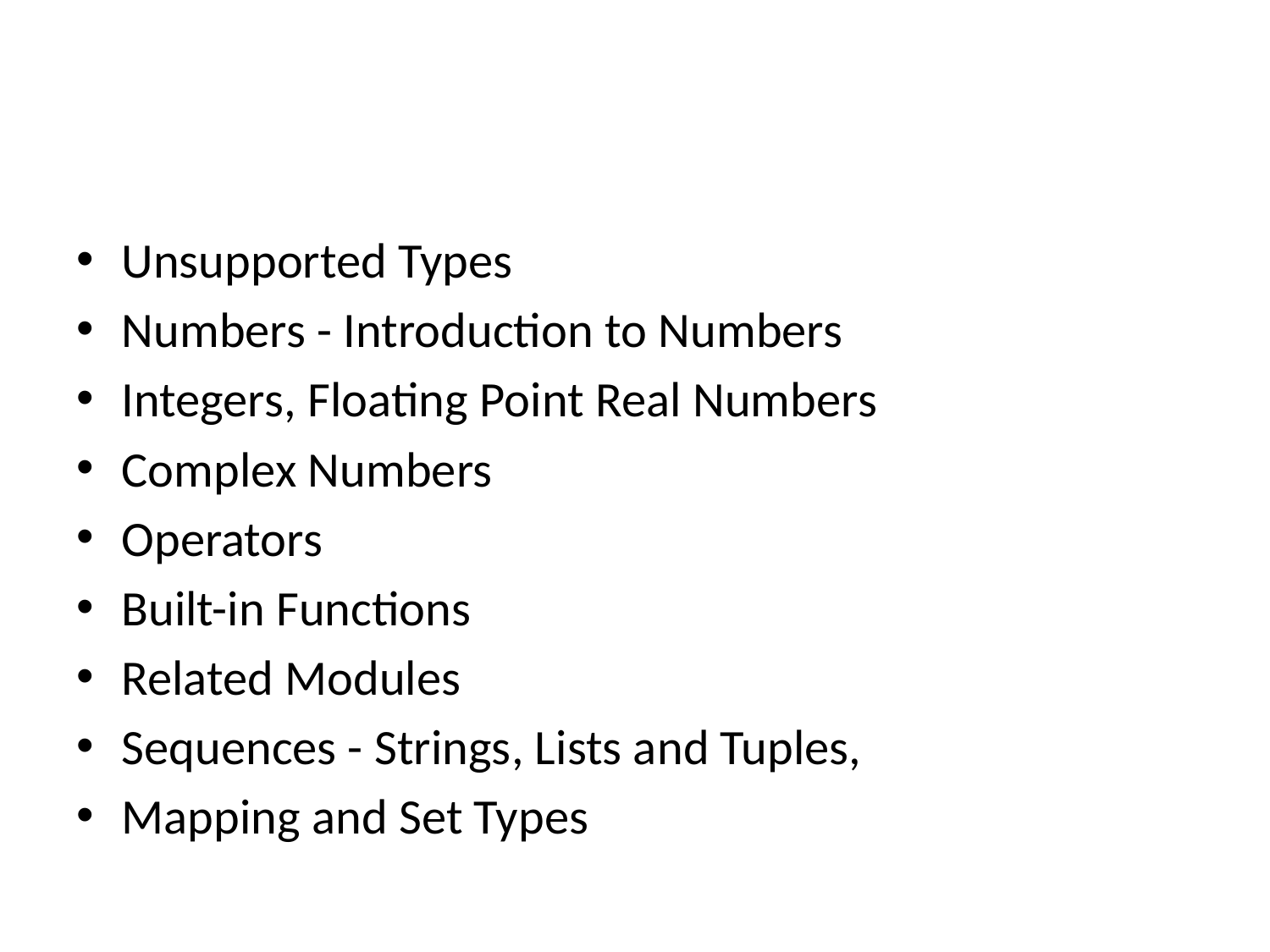

#
Unsupported Types
Numbers - Introduction to Numbers
Integers, Floating Point Real Numbers
Complex Numbers
Operators
Built-in Functions
Related Modules
Sequences - Strings, Lists and Tuples,
Mapping and Set Types